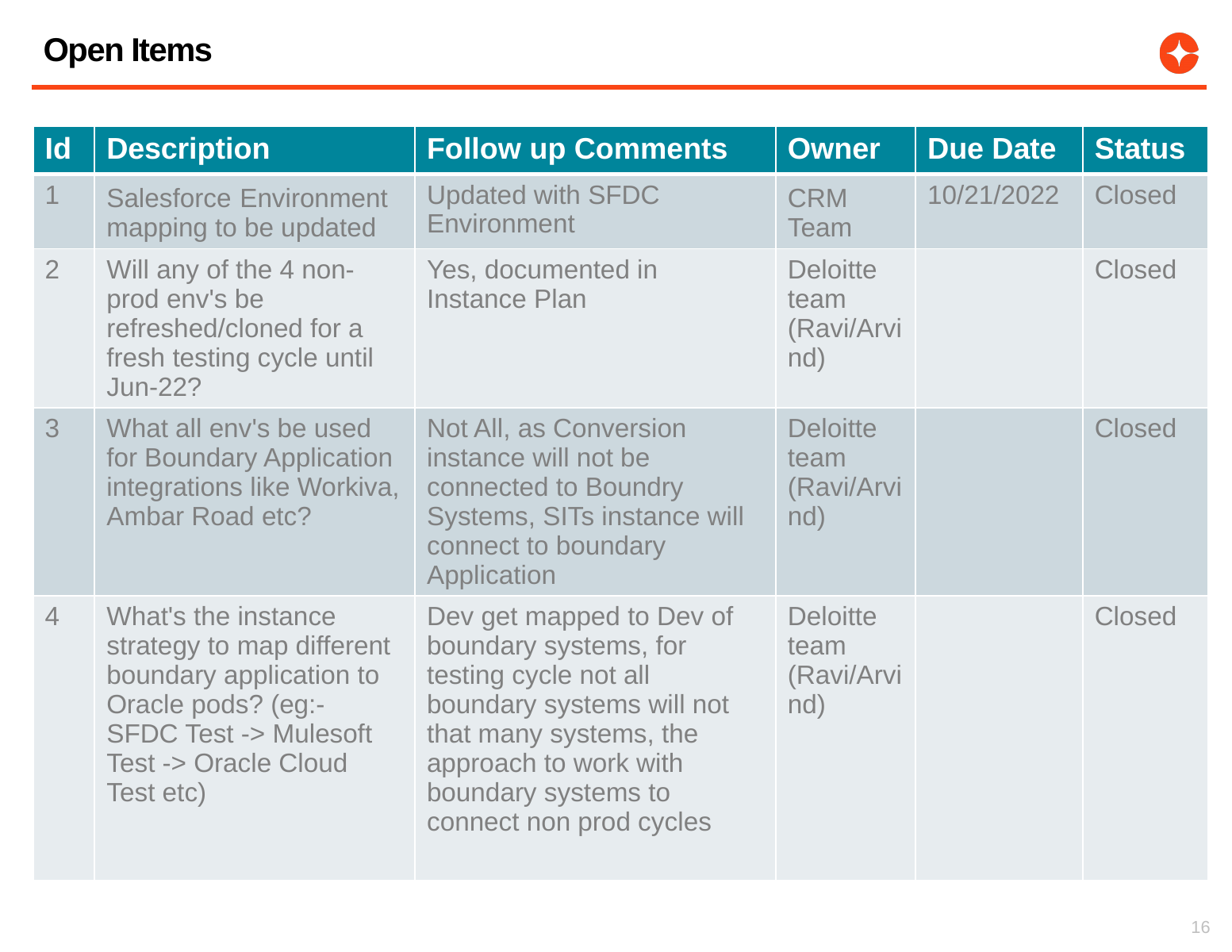

# Open Items
| Id | Description | Follow up Comments | Owner | Due Date | Status |
| --- | --- | --- | --- | --- | --- |
| 1 | Salesforce Environment mapping to be updated | Updated with SFDC Environment | CRM Team | 10/21/2022 | Closed |
| 2 | Will any of the 4 non-prod env's be refreshed/cloned for a fresh testing cycle until Jun-22? | Yes, documented in Instance Plan | Deloitte team (Ravi/Arvind) |  | Closed |
| 3 | What all env's be used for Boundary Application integrations like Workiva, Ambar Road etc? | Not All, as Conversion instance will not be connected to Boundry Systems, SITs instance will connect to boundary Application | Deloitte team (Ravi/Arvind) |  | Closed |
| 4 | What's the instance strategy to map different boundary application to Oracle pods? (eg:- SFDC Test -> Mulesoft Test -> Oracle Cloud Test etc) | Dev get mapped to Dev of boundary systems, for testing cycle not all boundary systems will not that many systems, the approach to work with boundary systems to connect non prod cycles | Deloitte team (Ravi/Arvind) |  | Closed |
16